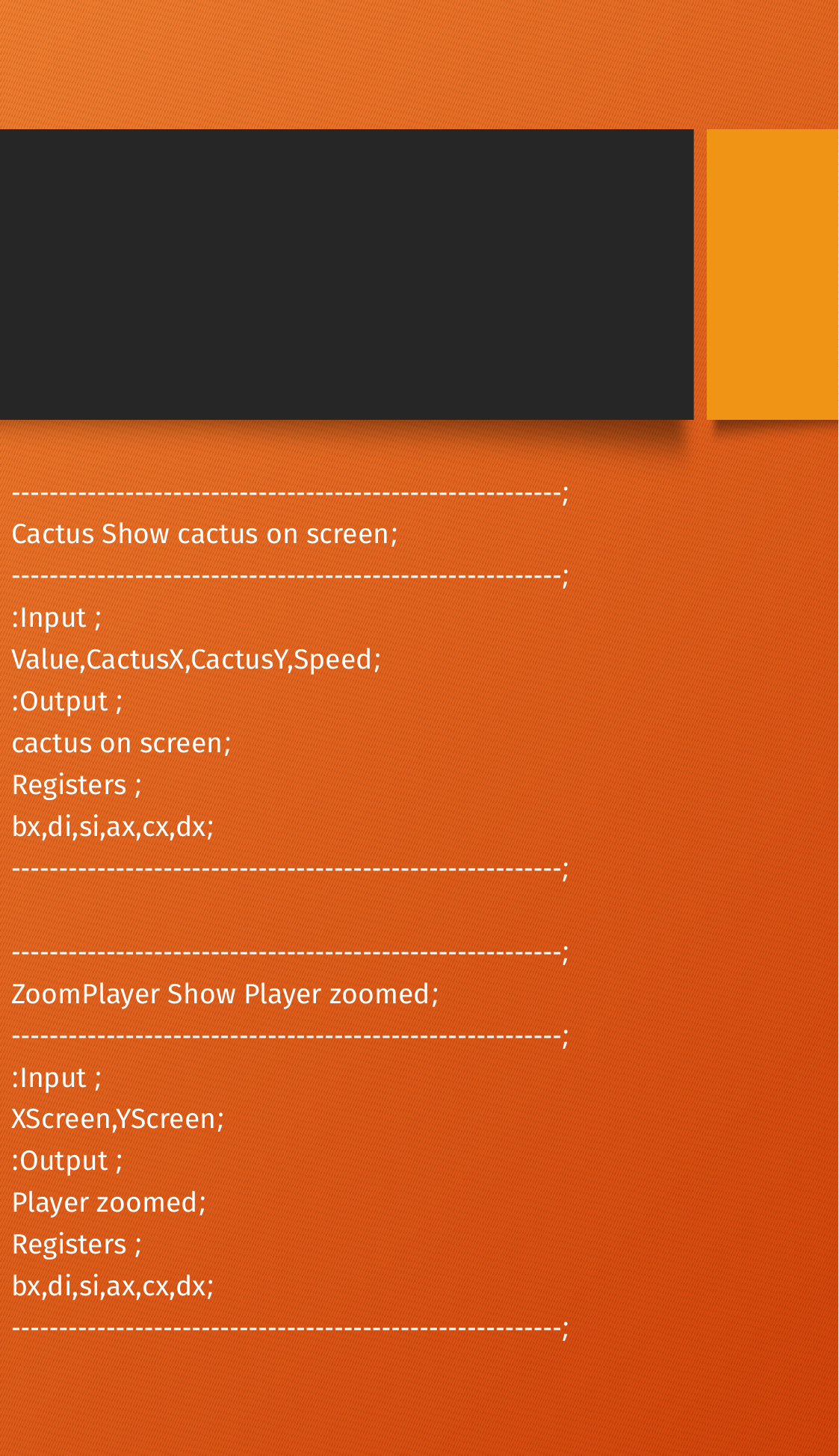

;----------------------------------------------------------
;Cactus Show cactus on screen
;----------------------------------------------------------
; Input:
;Value,CactusX,CactusY,Speed
; Output:
;cactus on screen
; Registers
;bx,di,si,ax,cx,dx
;----------------------------------------------------------

;----------------------------------------------------------
;ZoomPlayer Show Player zoomed
;----------------------------------------------------------
; Input:
;XScreen,YScreen
; Output:
;Player zoomed
; Registers
;bx,di,si,ax,cx,dx
;----------------------------------------------------------